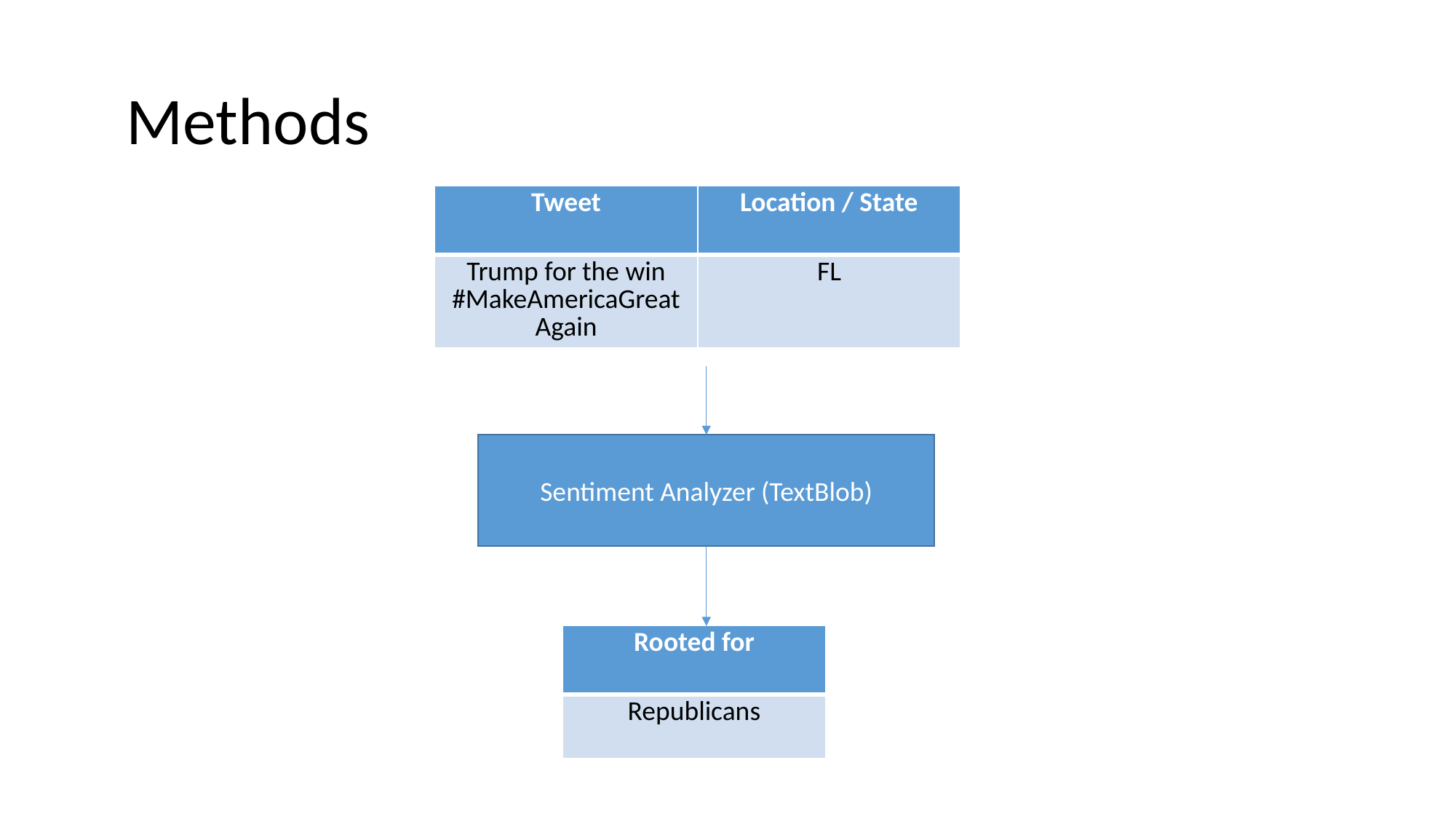

# Methods
| Tweet | Location / State |
| --- | --- |
| Trump for the win #MakeAmericaGreatAgain | FL |
Sentiment Analyzer (TextBlob)

| Rooted for |
| --- |
| Republicans |